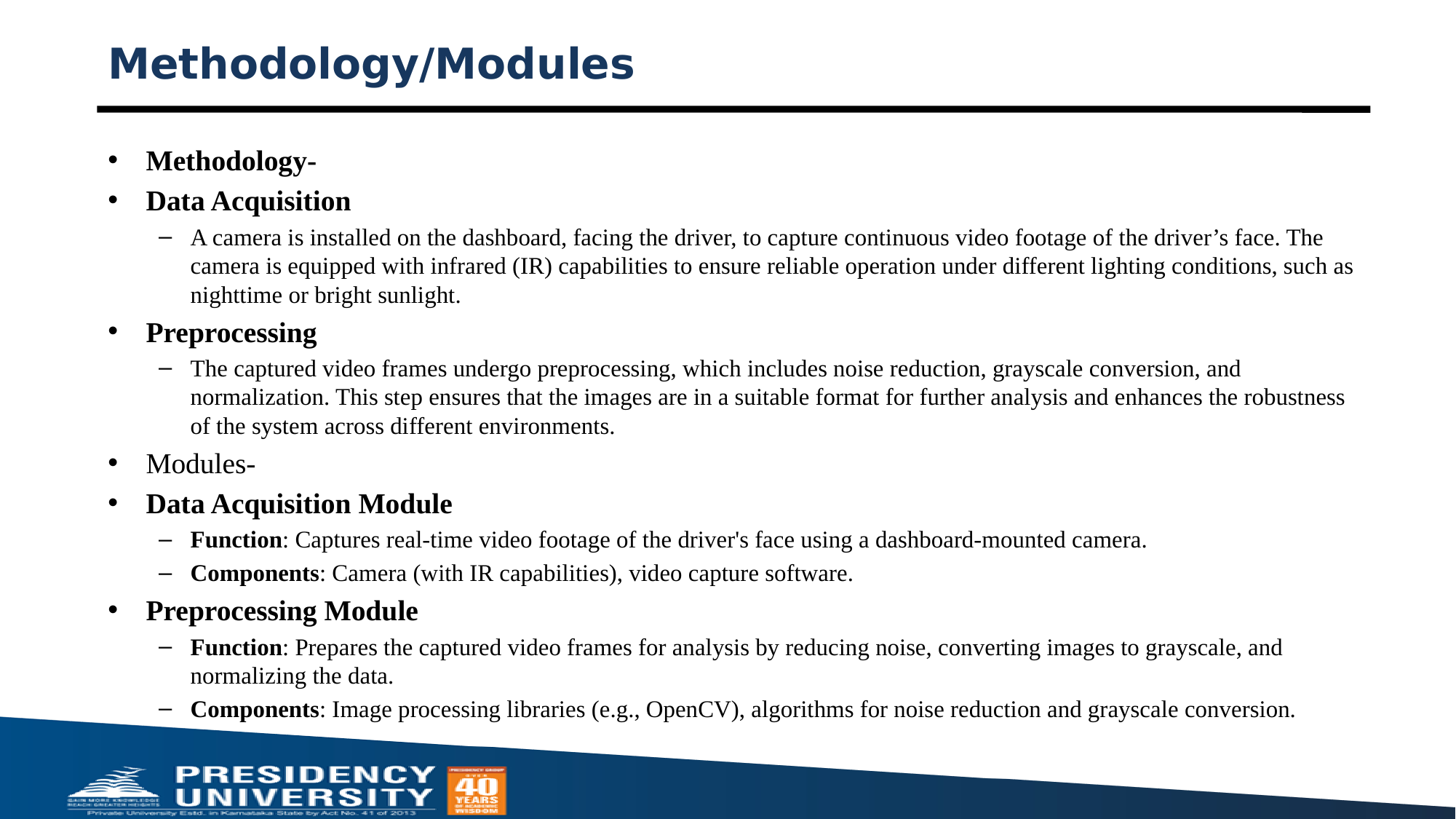

# Methodology/Modules
Methodology-
Data Acquisition
A camera is installed on the dashboard, facing the driver, to capture continuous video footage of the driver’s face. The camera is equipped with infrared (IR) capabilities to ensure reliable operation under different lighting conditions, such as nighttime or bright sunlight.
Preprocessing
The captured video frames undergo preprocessing, which includes noise reduction, grayscale conversion, and normalization. This step ensures that the images are in a suitable format for further analysis and enhances the robustness of the system across different environments.
Modules-
Data Acquisition Module
Function: Captures real-time video footage of the driver's face using a dashboard-mounted camera.
Components: Camera (with IR capabilities), video capture software.
Preprocessing Module
Function: Prepares the captured video frames for analysis by reducing noise, converting images to grayscale, and normalizing the data.
Components: Image processing libraries (e.g., OpenCV), algorithms for noise reduction and grayscale conversion.